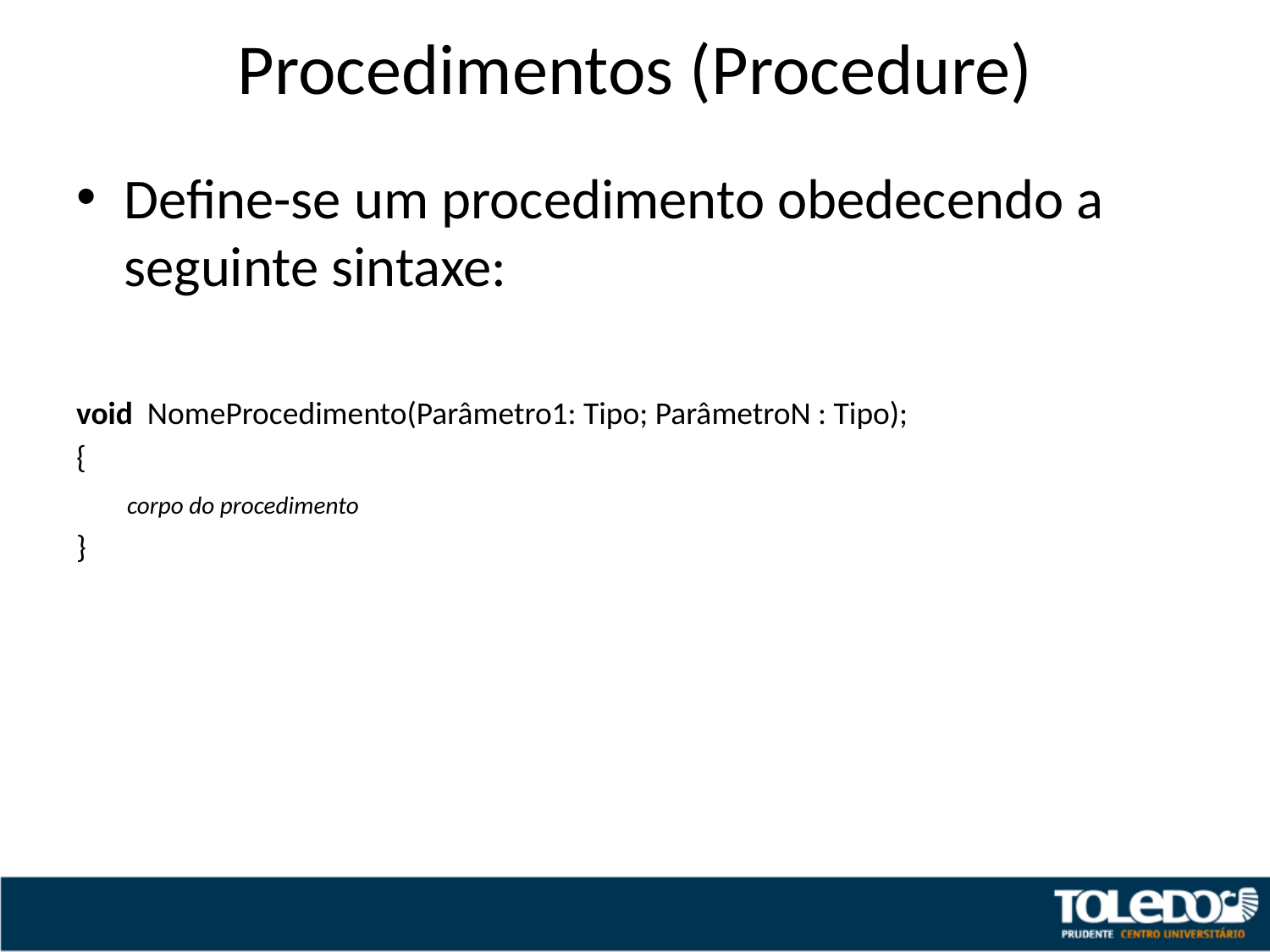

# Procedimentos (Procedure)
Define-se um procedimento obedecendo a seguinte sintaxe:

void  NomeProcedimento(Parâmetro1: Tipo; ParâmetroN : Tipo);
{
	corpo do procedimento
}